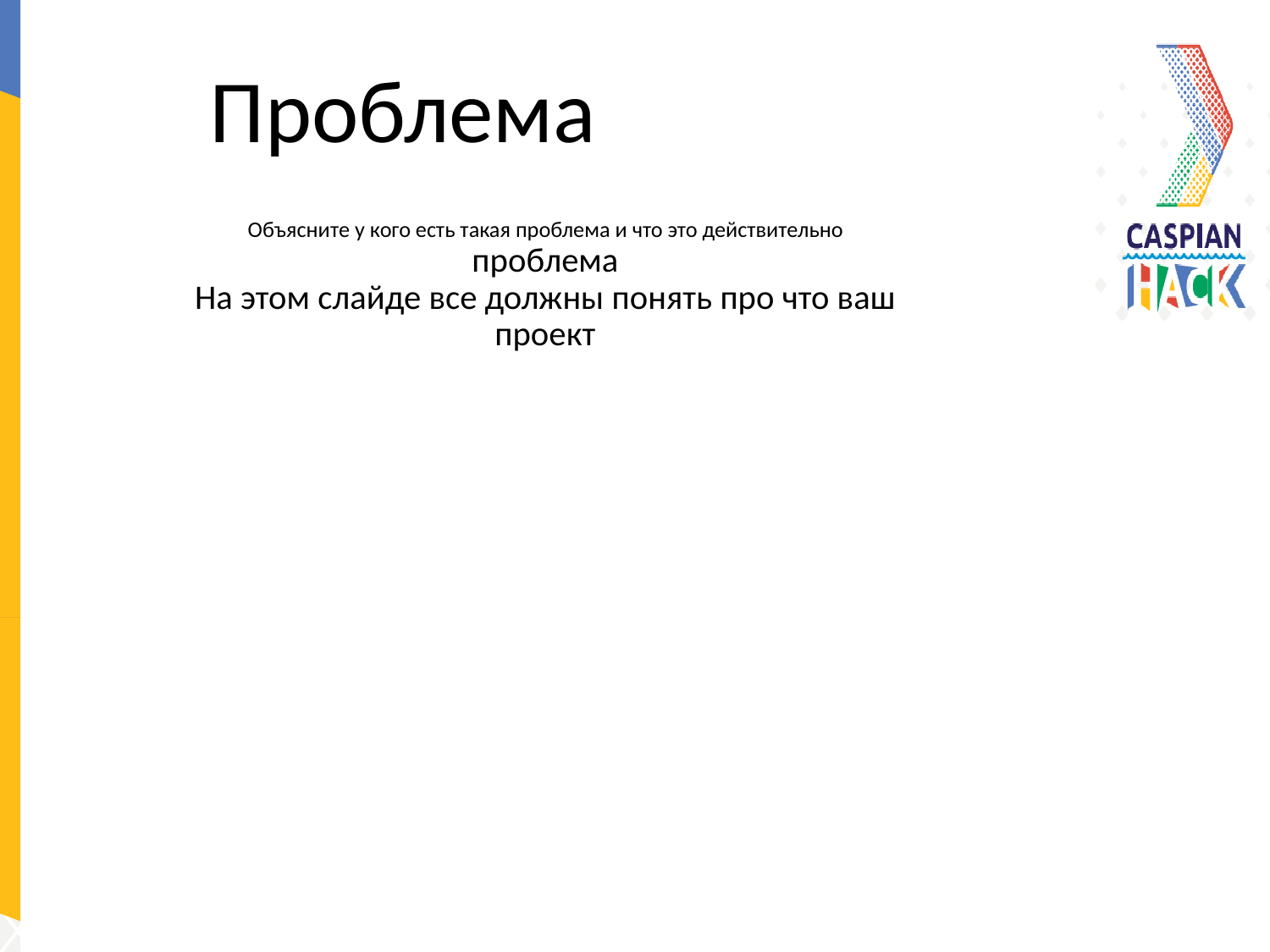

# Проблема
Объясните у кого есть такая проблема и что это действительно проблема
На этом слайде все должны понять про что ваш проект